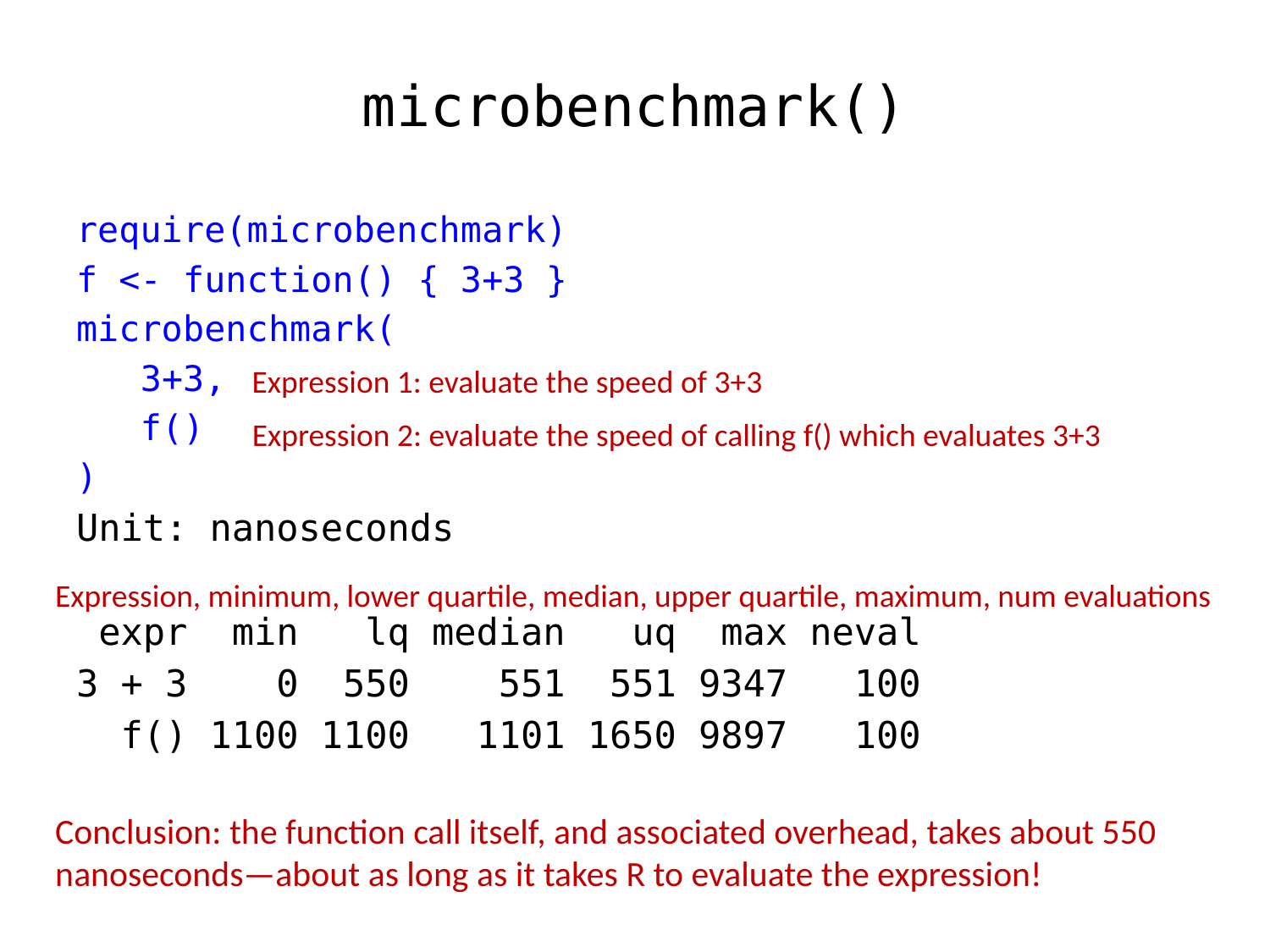

# microbenchmark()
require(microbenchmark)
f <- function() { 3+3 }
microbenchmark(
   3+3,
   f()
)
Unit: nanoseconds

 expr  min   lq median   uq  max neval
3 + 3    0  550    551  551 9347   100
  f() 1100 1100   1101 1650 9897   100
Expression 1: evaluate the speed of 3+3
Expression 2: evaluate the speed of calling f() which evaluates 3+3
Expression, minimum, lower quartile, median, upper quartile, maximum, num evaluations
Conclusion: the function call itself, and associated overhead, takes about 550 nanoseconds—about as long as it takes R to evaluate the expression!